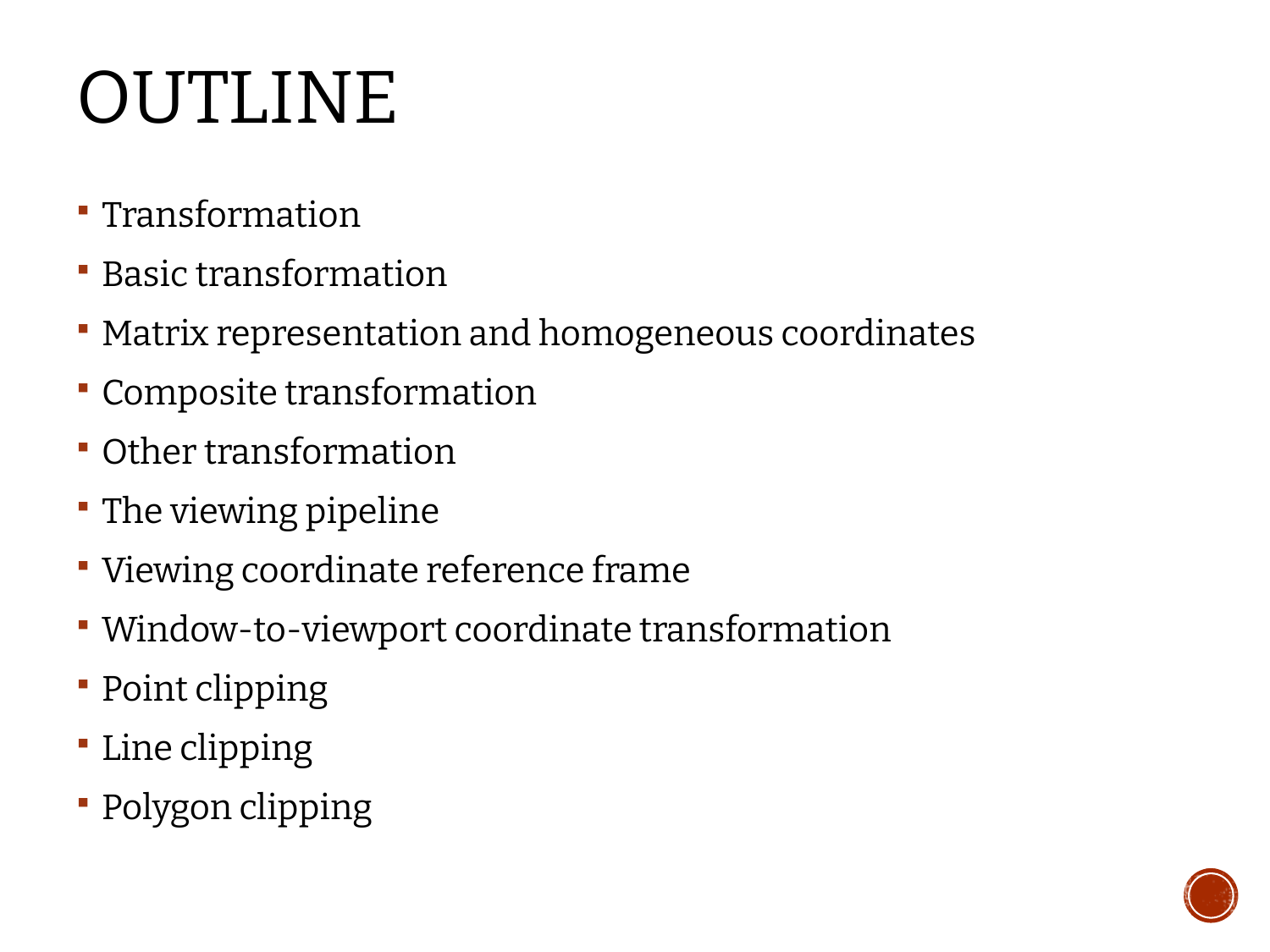

# Outline
Transformation
Basic transformation
Matrix representation and homogeneous coordinates
Composite transformation
Other transformation
The viewing pipeline
Viewing coordinate reference frame
Window-to-viewport coordinate transformation
Point clipping
Line clipping
Polygon clipping